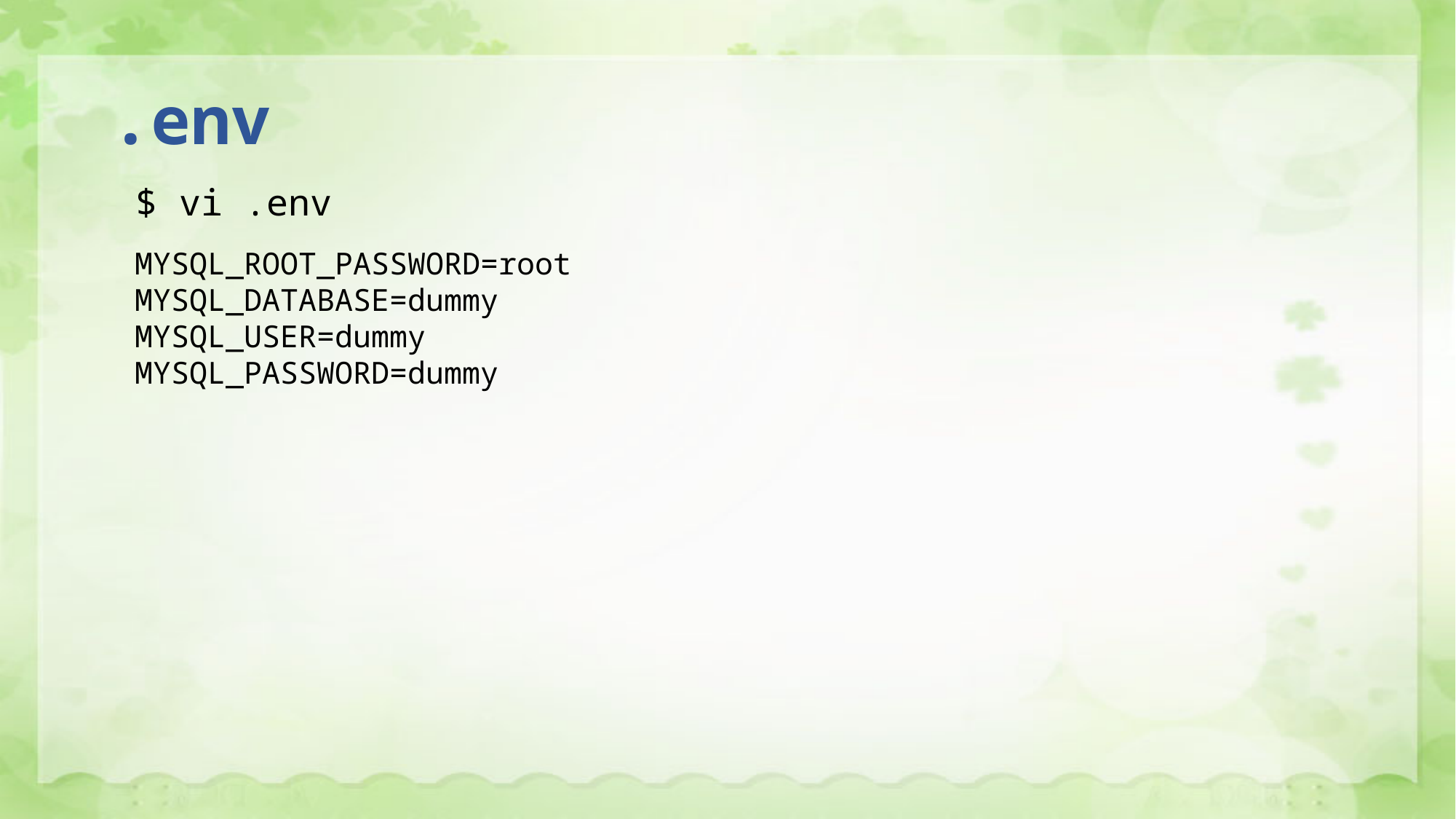

# .env
$ vi .env
MYSQL_ROOT_PASSWORD=root
MYSQL_DATABASE=dummy
MYSQL_USER=dummy
MYSQL_PASSWORD=dummy